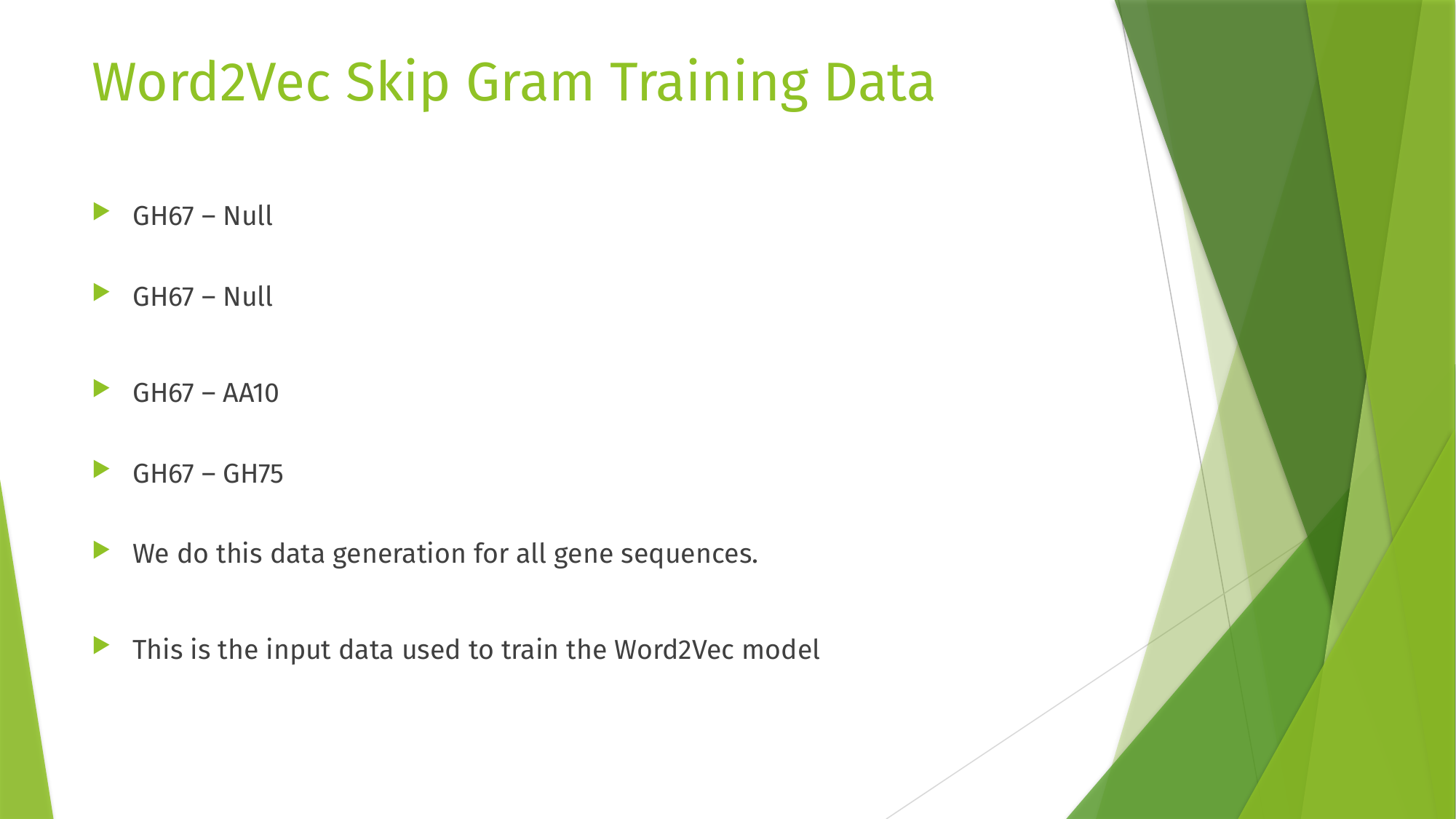

# Word2Vec Skip Gram Training Data
GH67 – Null
GH67 – Null

GH67 – AA10
GH67 – GH75
We do this data generation for all gene sequences.

This is the input data used to train the Word2Vec model